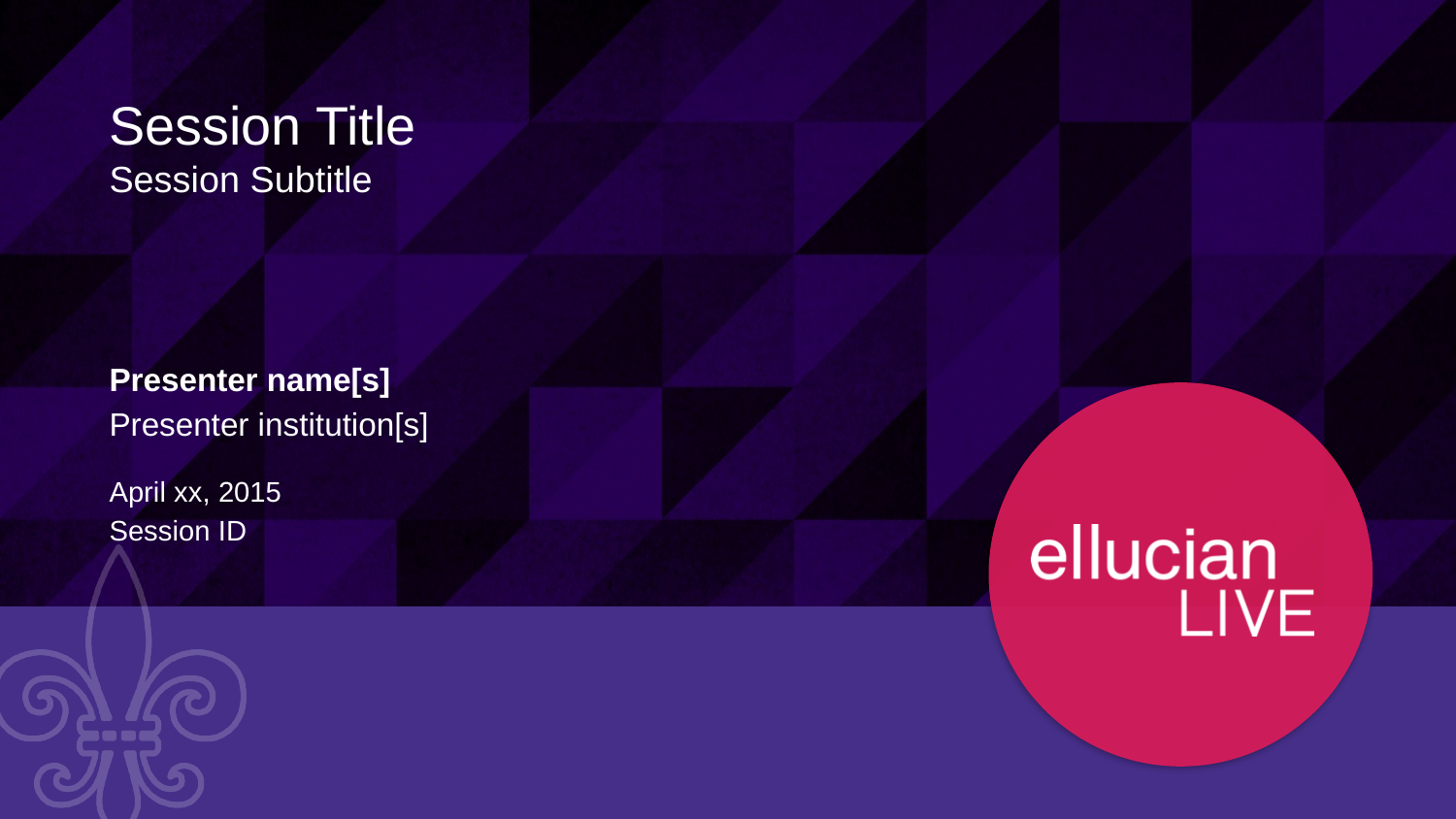

# Session Title Session Subtitle
Presenter name[s]
Presenter institution[s]
April xx, 2015
Session ID